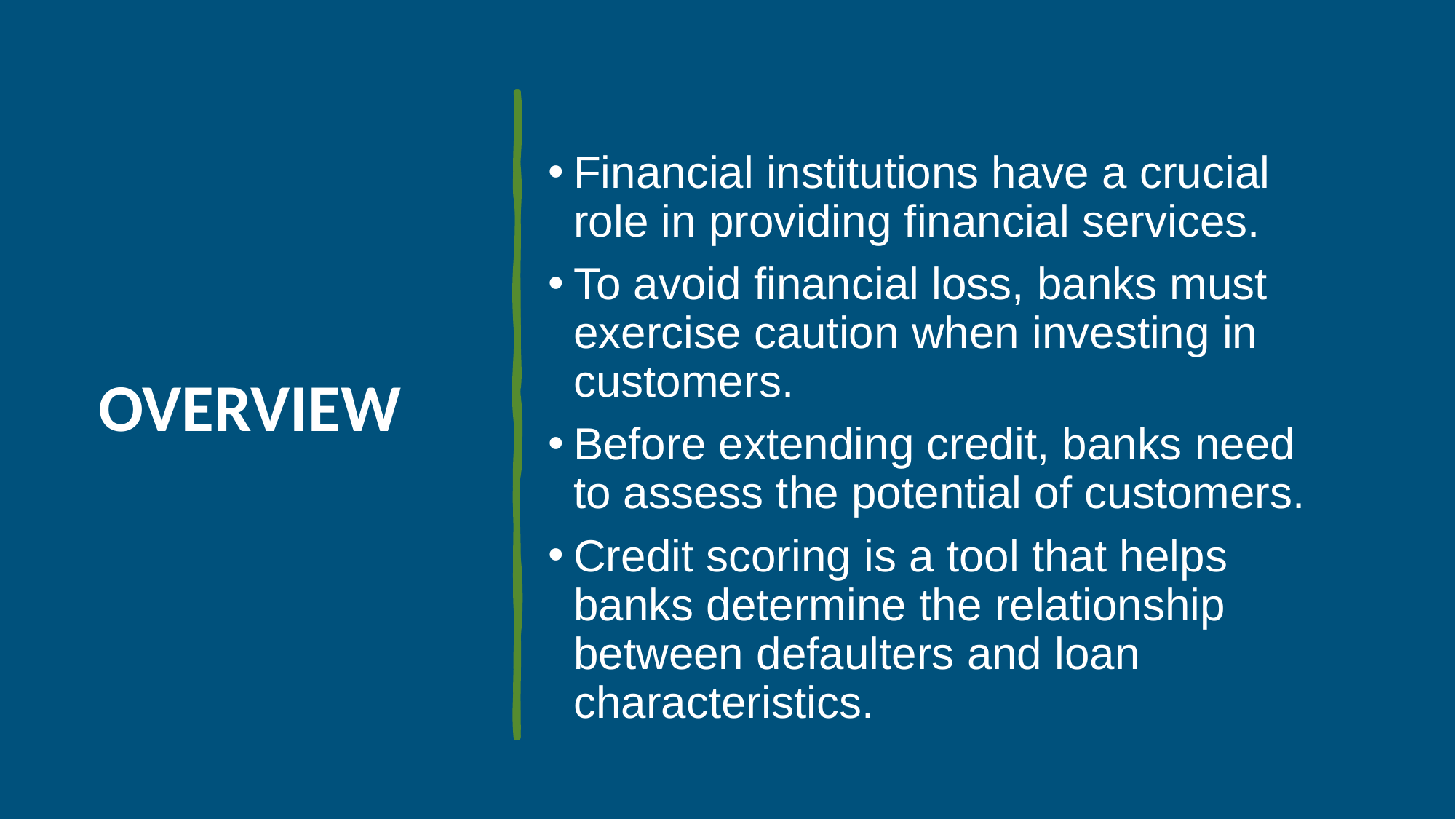

Financial institutions have a crucial role in providing financial services.
To avoid financial loss, banks must exercise caution when investing in customers.
Before extending credit, banks need to assess the potential of customers.
Credit scoring is a tool that helps banks determine the relationship between defaulters and loan characteristics.
# OVERVIEW